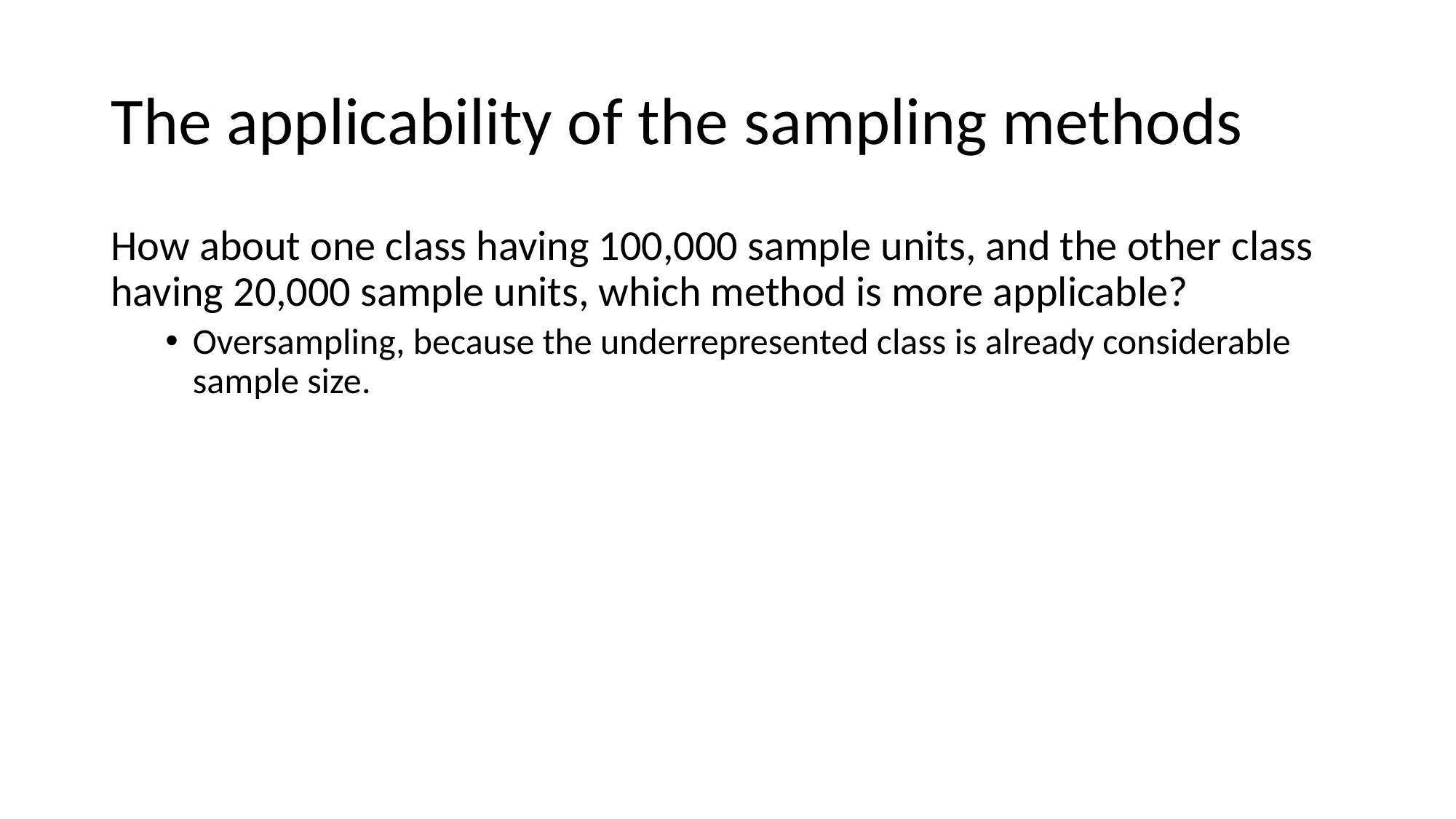

# The applicability of the sampling methods
How about one class having 100,000 sample units, and the other class having 20,000 sample units, which method is more applicable?
Oversampling, because the underrepresented class is already considerable sample size.